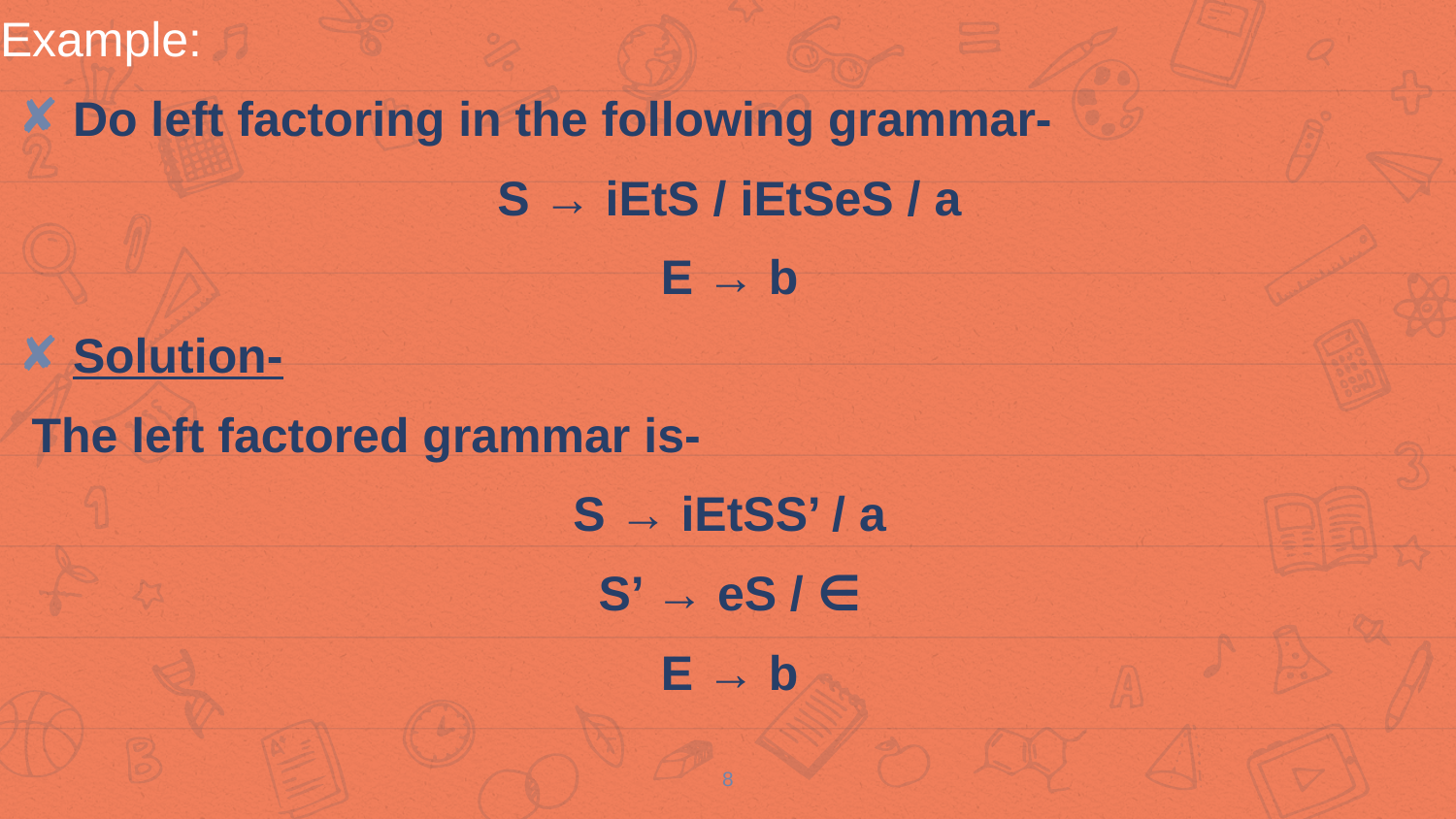

Example:
Do left factoring in the following grammar-
S → iEtS / iEtSeS / a
E → b
Solution-
 The left factored grammar is-
S → iEtSS’ / a
S’ → eS / ∈
E → b

8